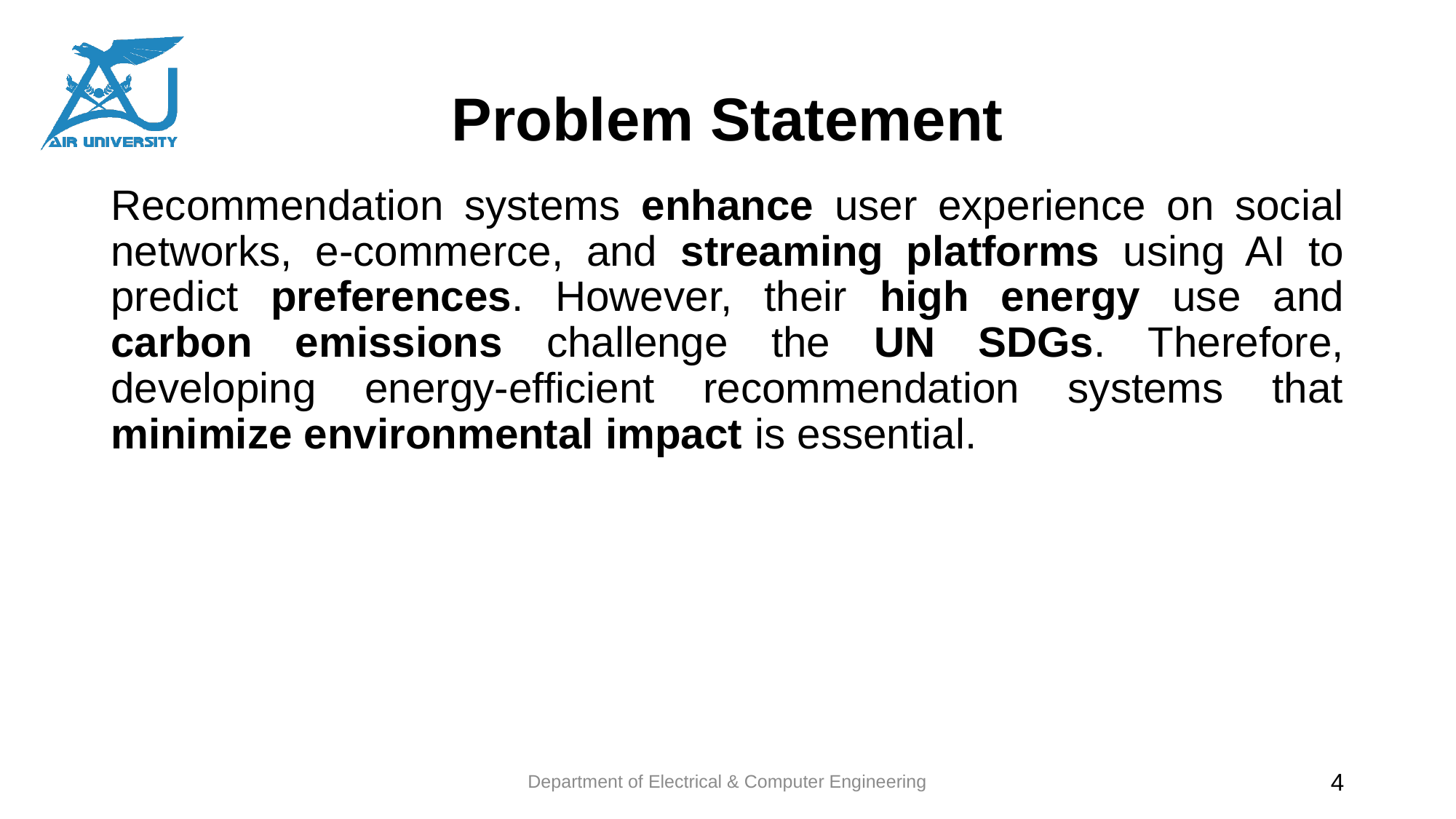

# Problem Statement
Recommendation systems enhance user experience on social networks, e-commerce, and streaming platforms using AI to predict preferences. However, their high energy use and carbon emissions challenge the UN SDGs. Therefore, developing energy-efficient recommendation systems that minimize environmental impact is essential.

Department of Electrical & Computer Engineering
4